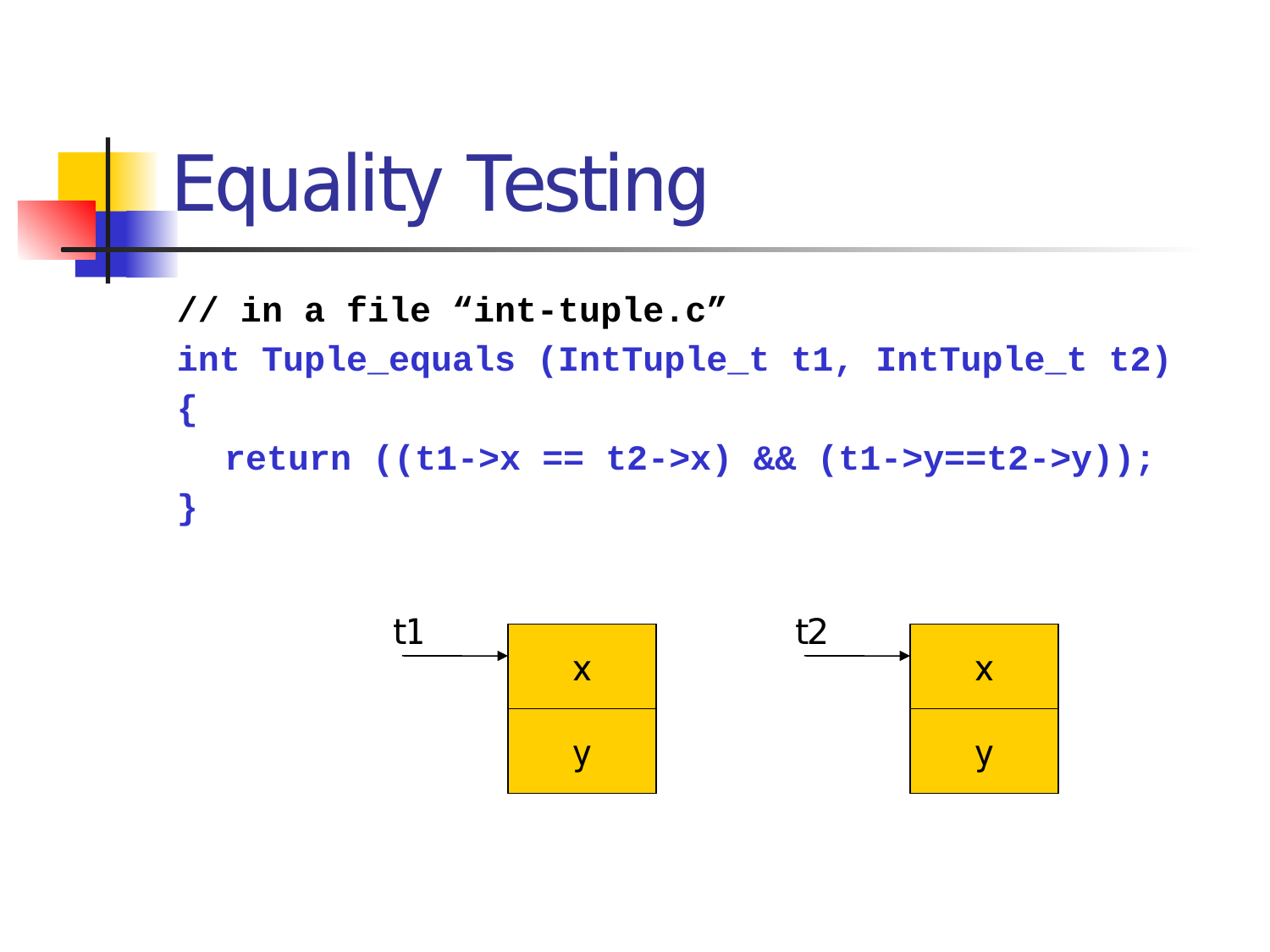

# Equality Testing
// in a file “int-tuple.c”
int Tuple_equals (IntTuple_t t1, IntTuple_t t2)
{
	return ((t1->x == t2->x) && (t1->y==t2->y));
}
t1
x

y
t2
x

y